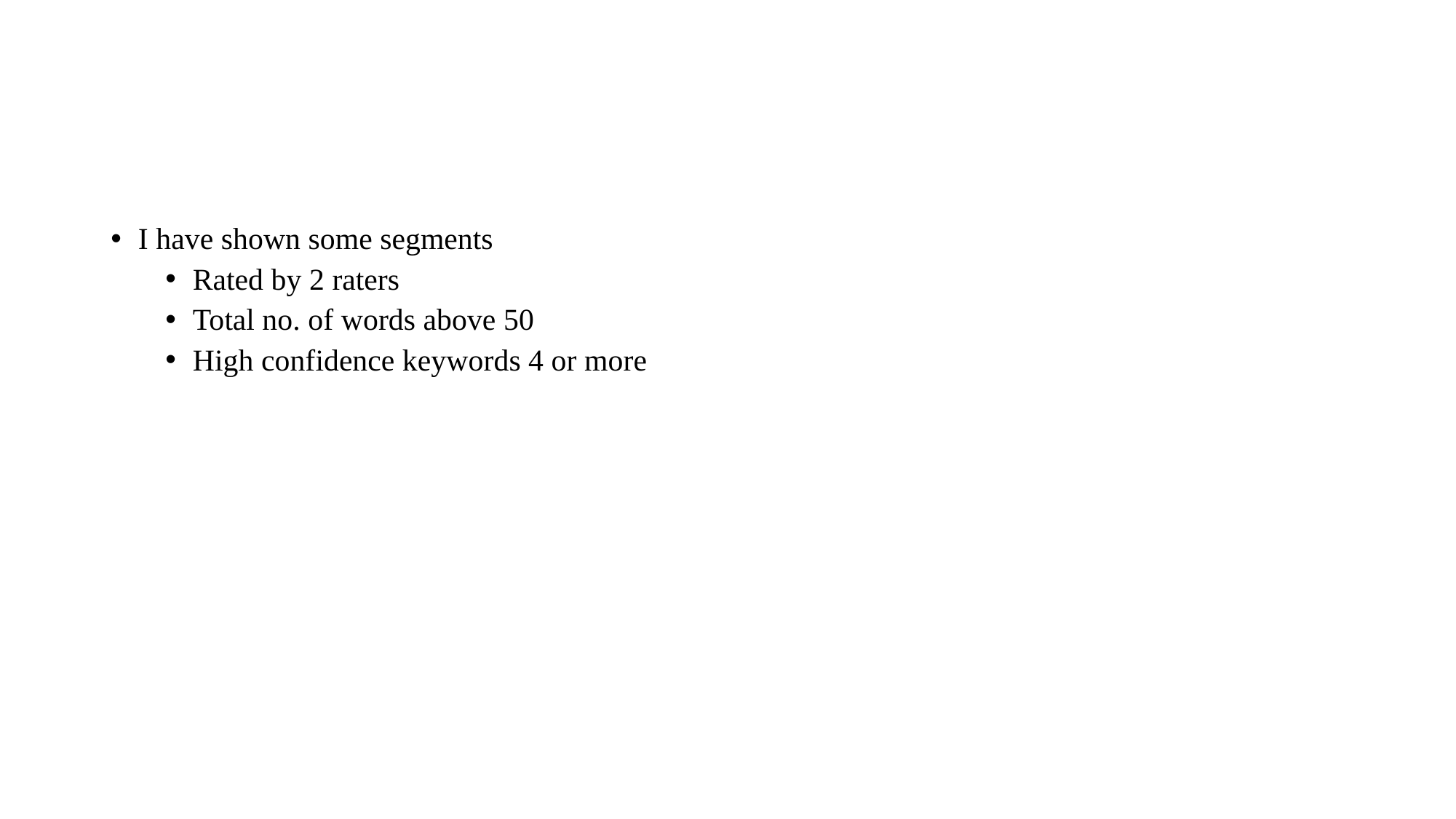

#
I have shown some segments
Rated by 2 raters
Total no. of words above 50
High confidence keywords 4 or more